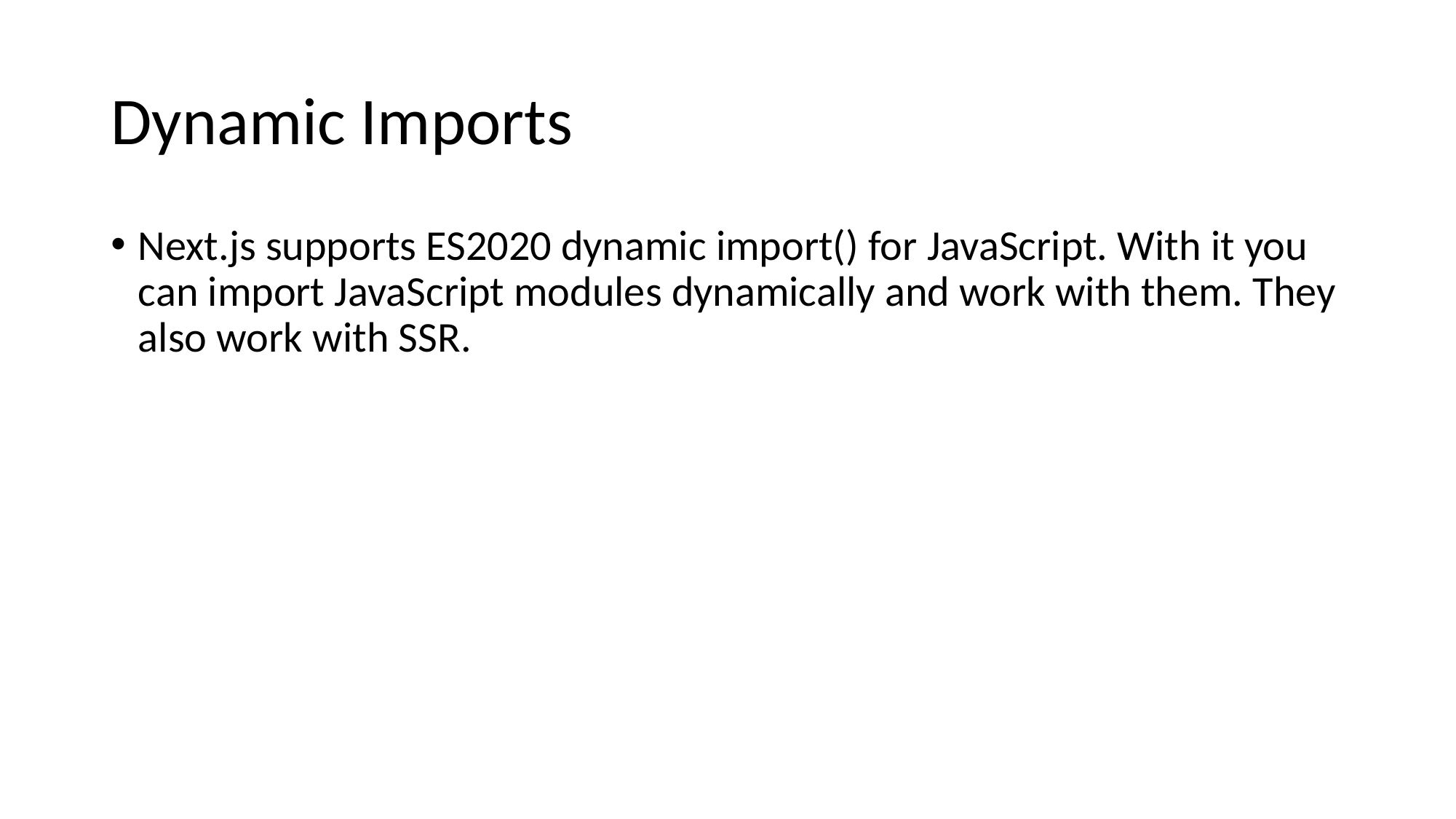

# Dynamic Imports
Next.js supports ES2020 dynamic import() for JavaScript. With it you can import JavaScript modules dynamically and work with them. They also work with SSR.